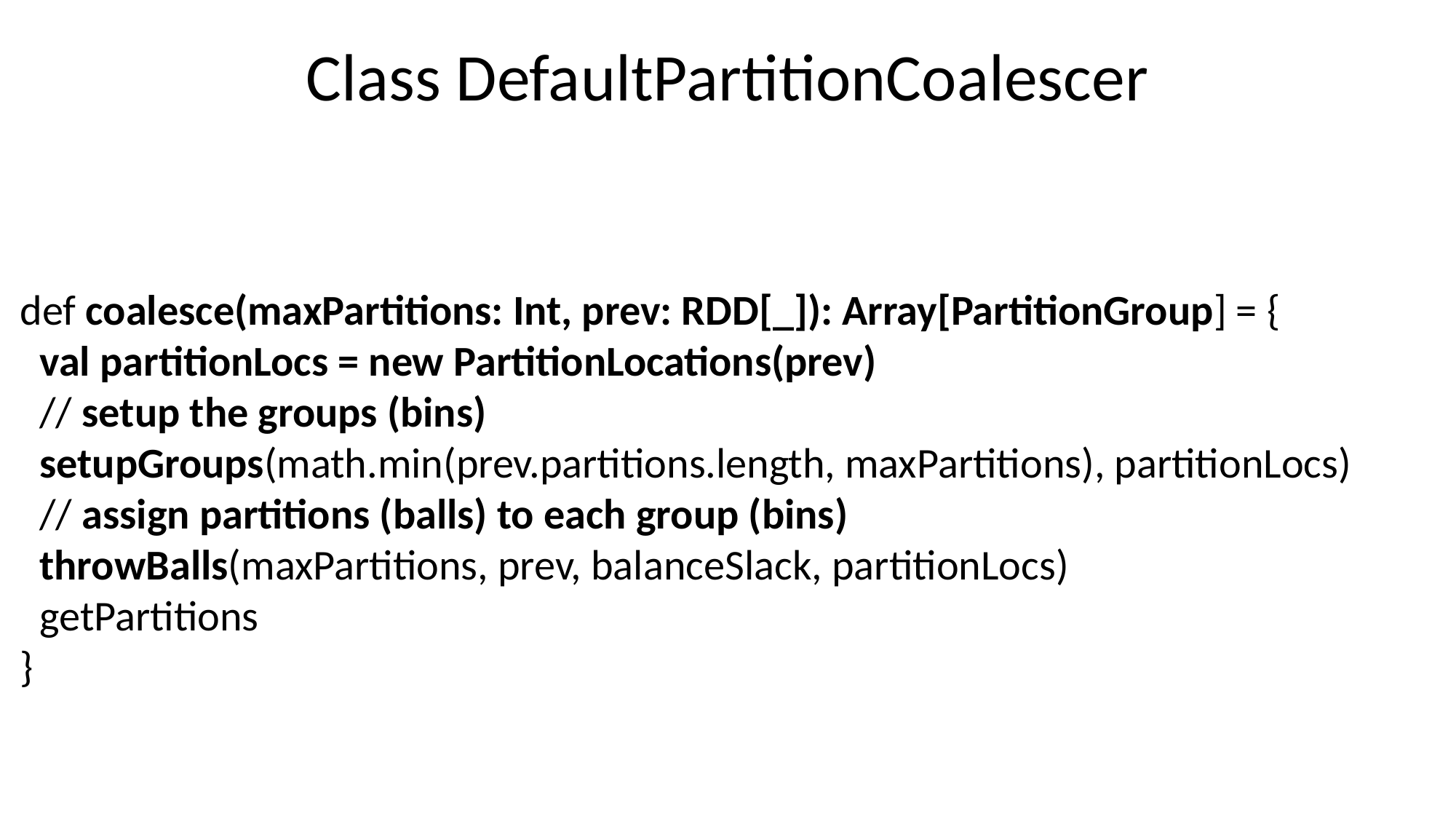

# Class DefaultPartitionCoalescer
def coalesce(maxPartitions: Int, prev: RDD[_]): Array[PartitionGroup] = {
  val partitionLocs = new PartitionLocations(prev)
  // setup the groups (bins)
  setupGroups(math.min(prev.partitions.length, maxPartitions), partitionLocs)
  // assign partitions (balls) to each group (bins)
  throwBalls(maxPartitions, prev, balanceSlack, partitionLocs)
  getPartitions
}